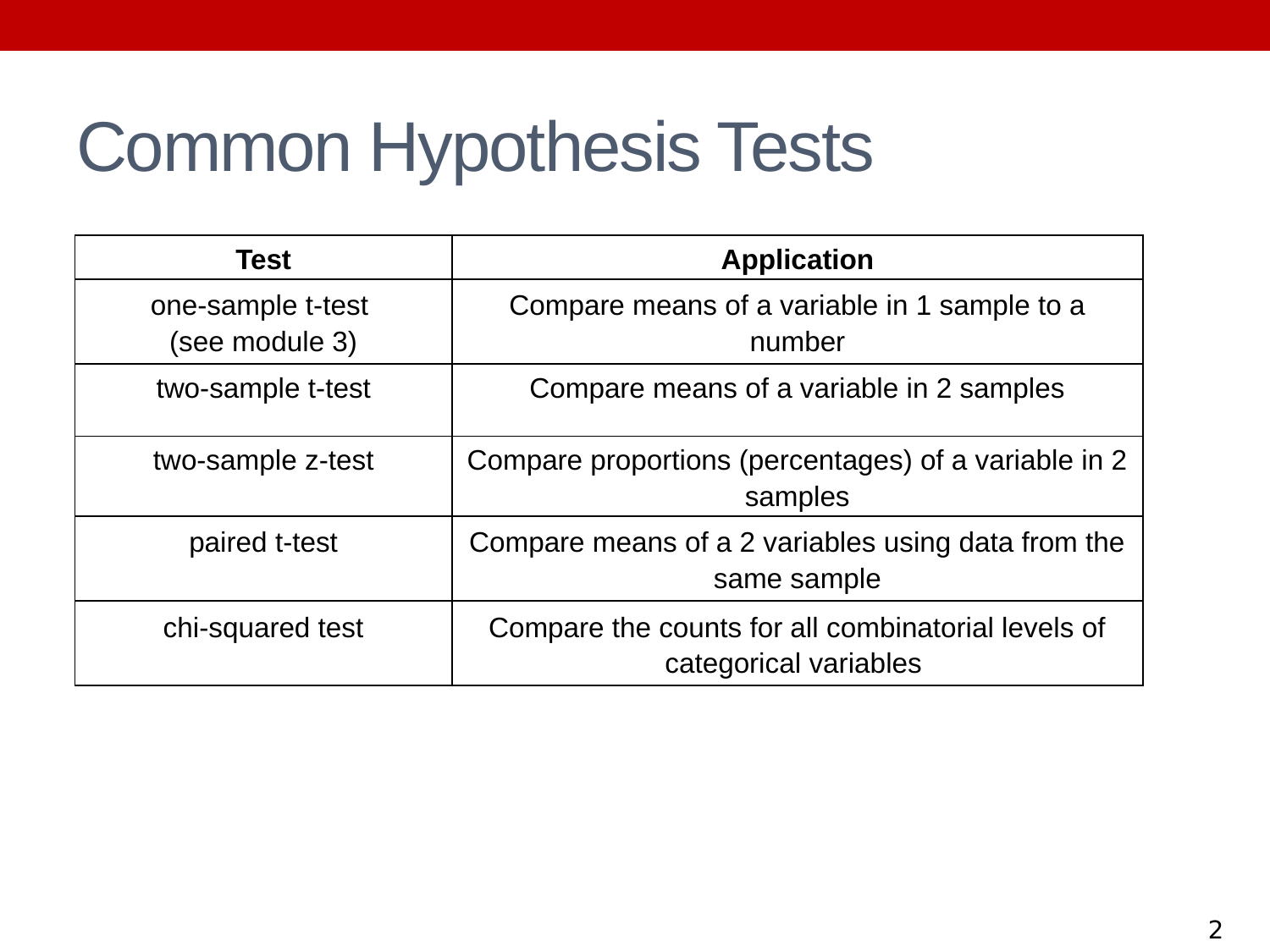

# Common Hypothesis Tests
| Test | Application |
| --- | --- |
| one-sample t-test (see module 3) | Compare means of a variable in 1 sample to a number |
| two-sample t-test | Compare means of a variable in 2 samples |
| two-sample z-test | Compare proportions (percentages) of a variable in 2 samples |
| paired t-test | Compare means of a 2 variables using data from the same sample |
| chi-squared test | Compare the counts for all combinatorial levels of categorical variables |
2